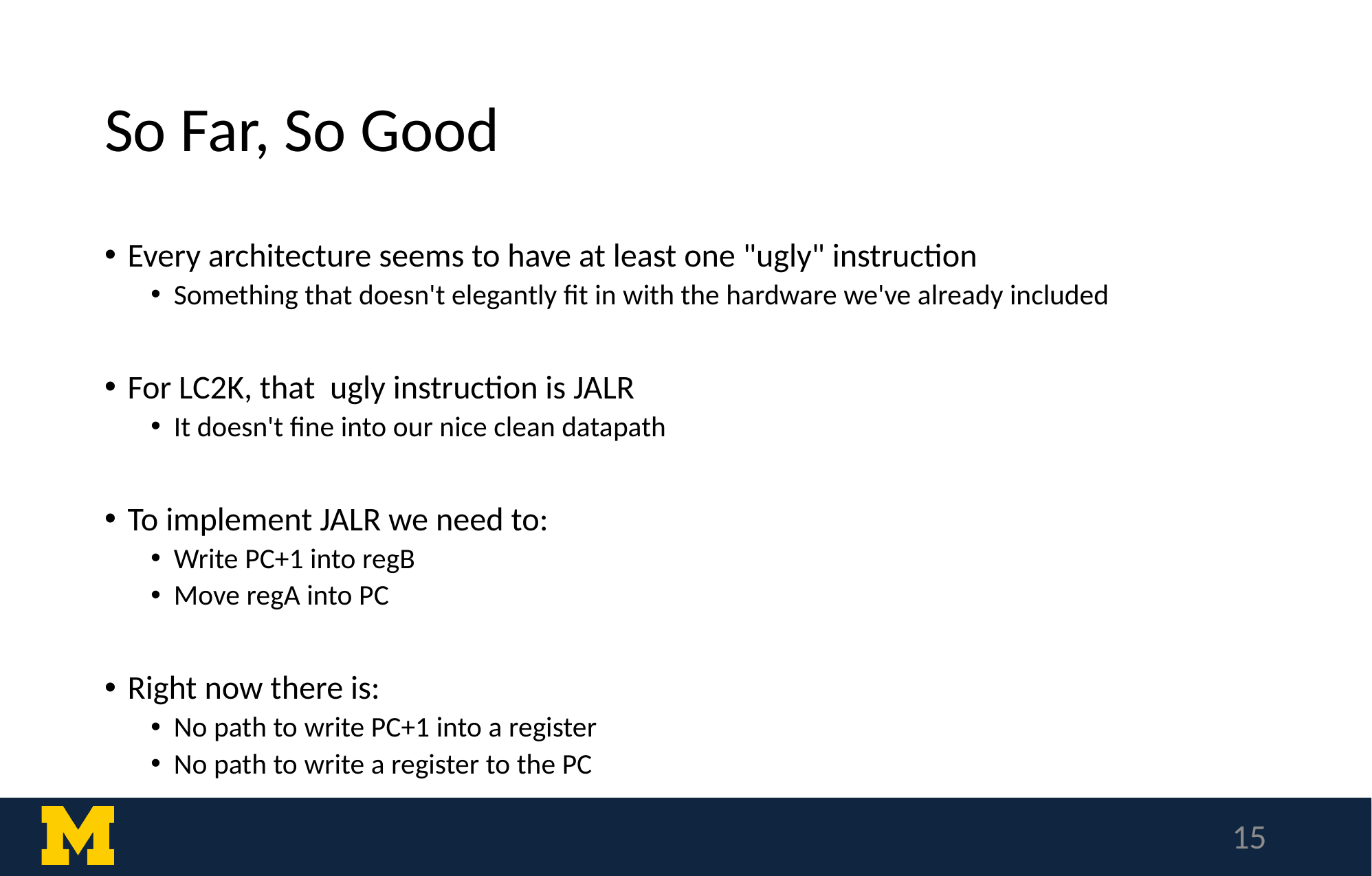

# So Far, So Good
Every architecture seems to have at least one "ugly" instruction
Something that doesn't elegantly fit in with the hardware we've already included

For LC2K, that  ugly instruction is JALR
It doesn't fine into our nice clean datapath

To implement JALR we need to:
Write PC+1 into regB
Move regA into PC

Right now there is:
No path to write PC+1 into a register
No path to write a register to the PC
15